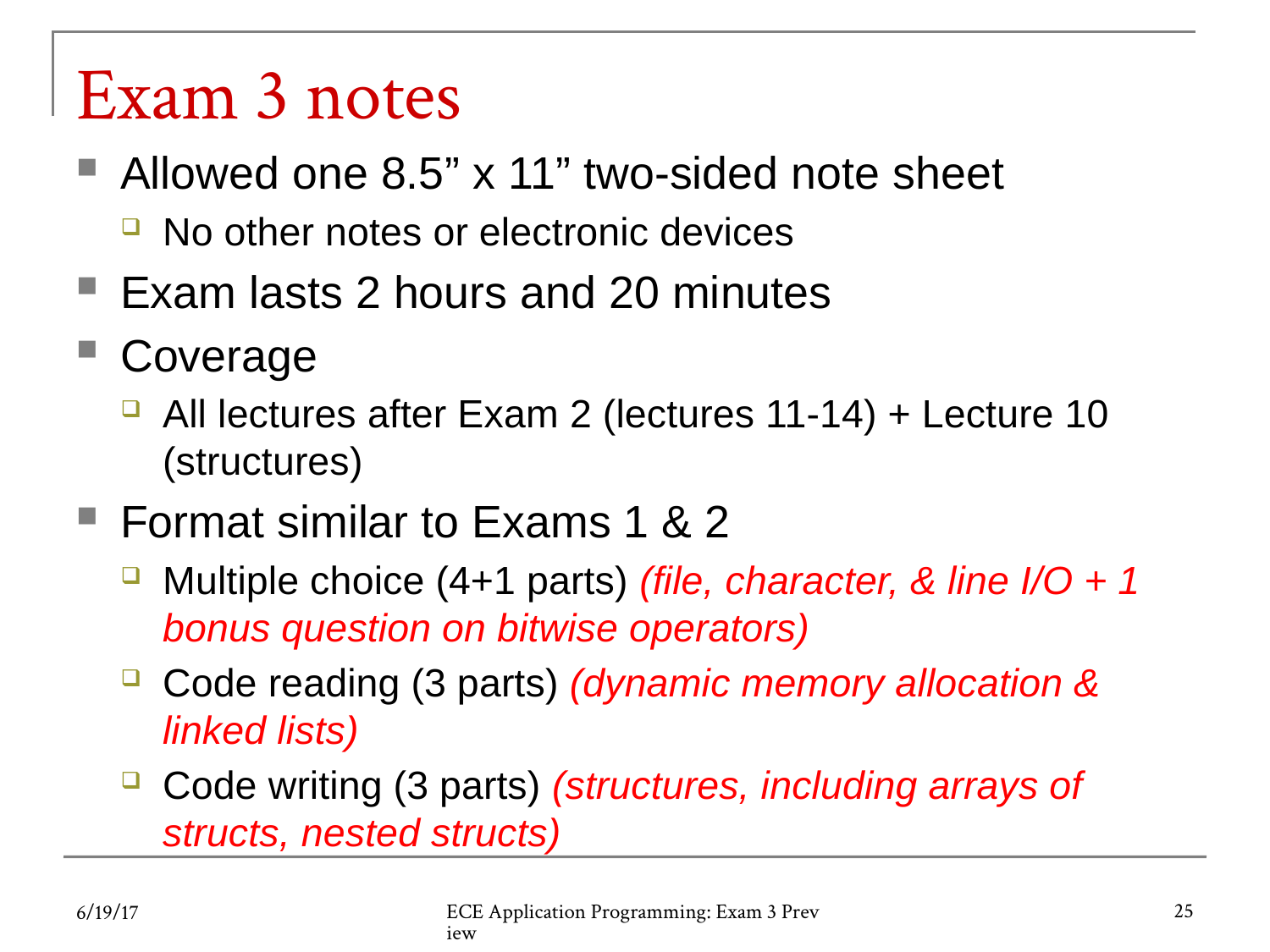

# Exam 3 notes
Allowed one 8.5” x 11” two-sided note sheet
No other notes or electronic devices
Exam lasts 2 hours and 20 minutes
Coverage
All lectures after Exam 2 (lectures 11-14) + Lecture 10 (structures)
Format similar to Exams 1 & 2
Multiple choice (4+1 parts) (file, character, & line I/O + 1 bonus question on bitwise operators)
Code reading (3 parts) (dynamic memory allocation & linked lists)
Code writing (3 parts) (structures, including arrays of structs, nested structs)

6/19/17
25
ECE Application Programming: Exam 3 Preview